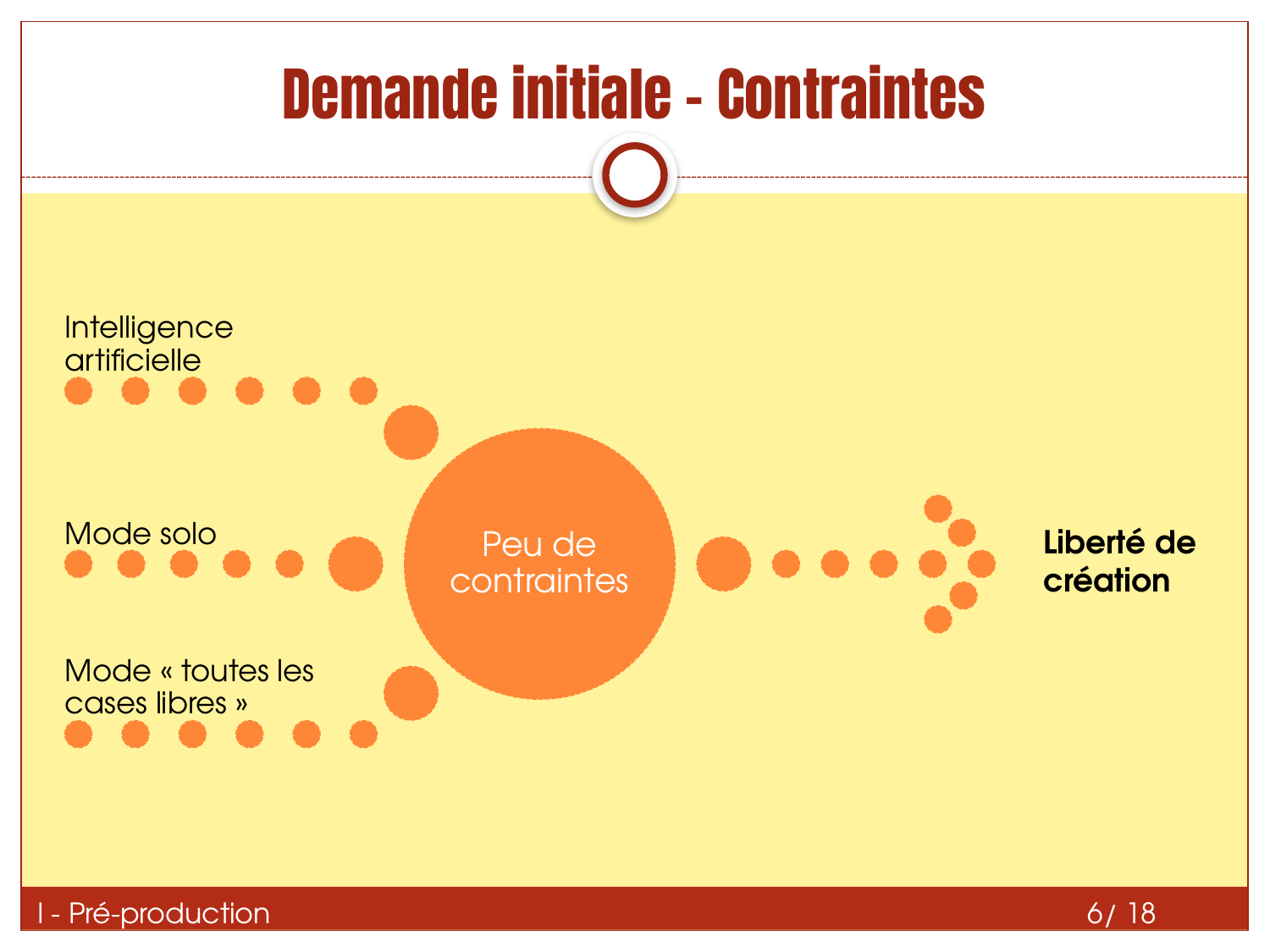

# Demande initiale – Contraintes
Peu de contraintes
Intelligence artificielle
Mode solo
Mode « toutes les cases libres »
Liberté de création
I - Pré-production
6/ 18